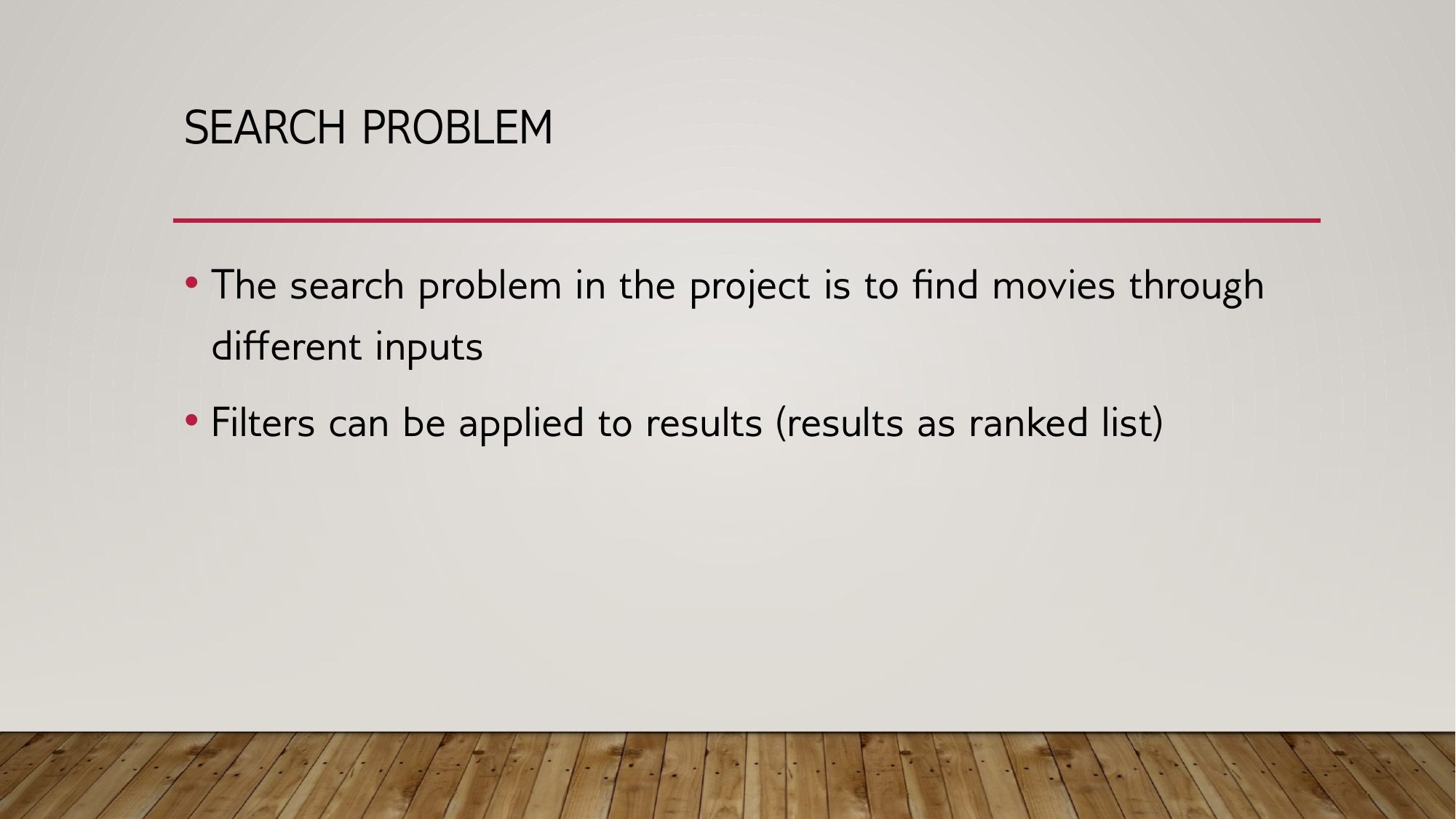

# Search problem
The search problem in the project is to find movies through different inputs
Filters can be applied to results (results as ranked list)